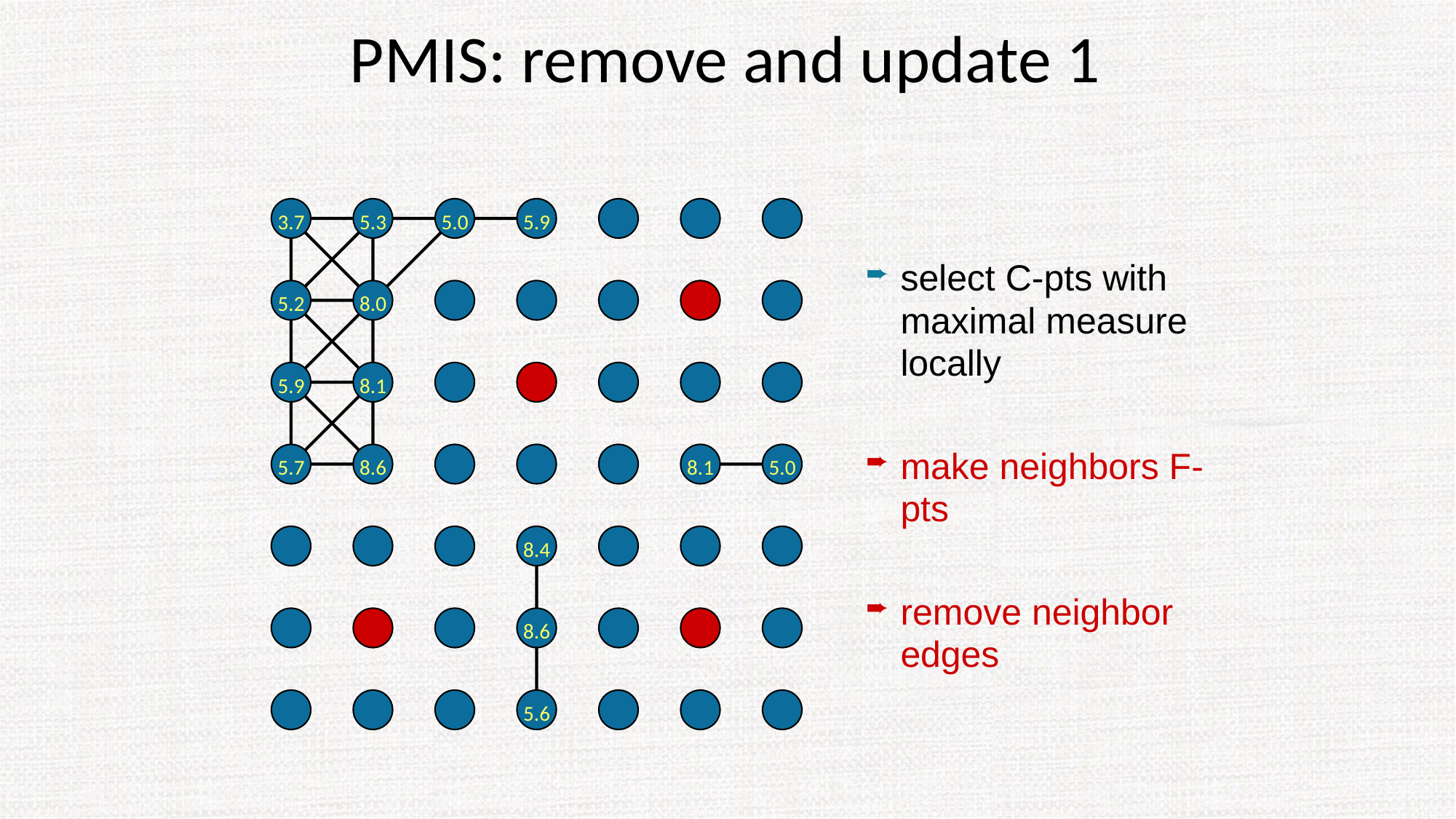

# PMIS: remove and update 1

3.7
5.3
5.0
5.9

select C-pts with maximal measure locally

make neighbors F-pts

remove neighbor edges

5.2
8.0

5.9
8.1

5.7
8.6
8.1
5.0

8.4

8.6

5.6